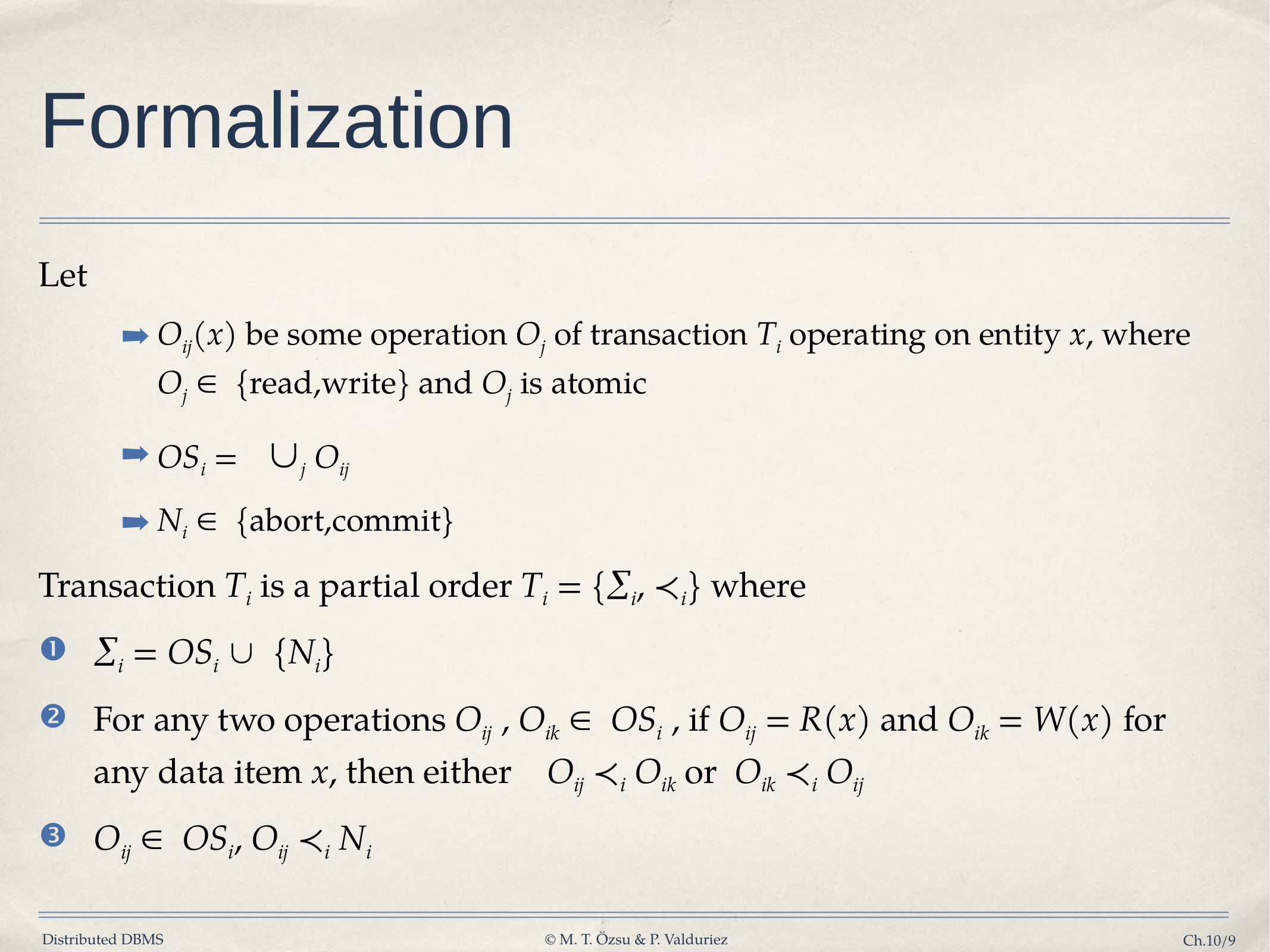

# Formalization
Let
Oij(x) be some operation Oj of transaction Ti operating on entity x, where  Oj ∈ {read,write} and Oj is atomic
OSi =  ∪j Oij
Ni ∈ {abort,commit}
Transaction Ti is a partial order Ti = {∑i, ≺i} where
∑i = OSi ∪ {Ni}
For any two operations Oij , Oik ∈ OSi , if Oij = R(x) and Oik = W(x) for any data item x, then either    Oij ≺i Oik or  Oik ≺i Oij
Oij ∈ OSi, Oij ≺i Ni